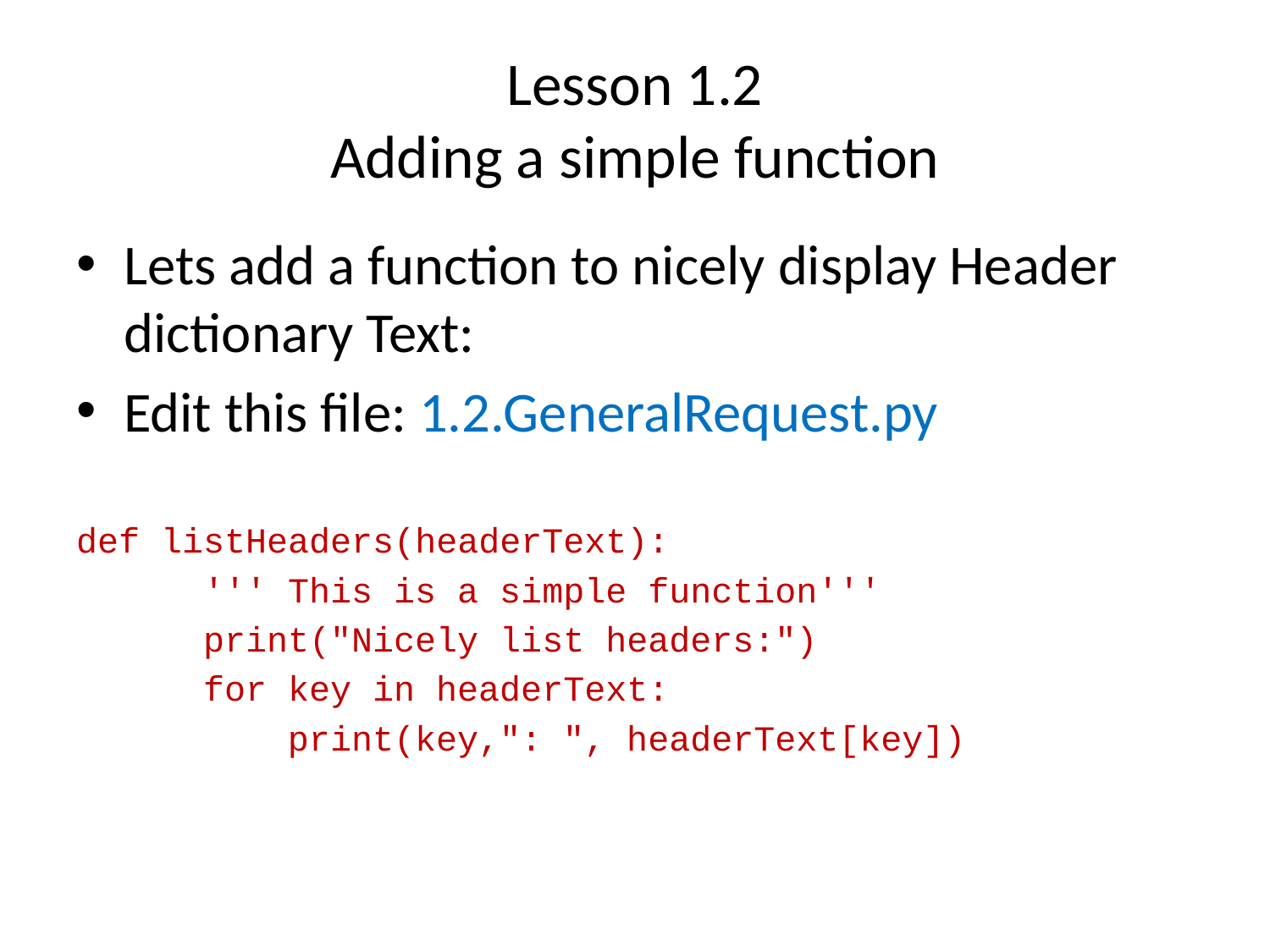

# Lesson 1.2 Adding a simple function
Lets add a function to nicely display Header dictionary Text:
Edit this file: 1.2.GeneralRequest.py
def listHeaders(headerText):
      ''' This is a simple function'''
      print("Nicely list headers:")
      for key in headerText:
          print(key,": ", headerText[key])